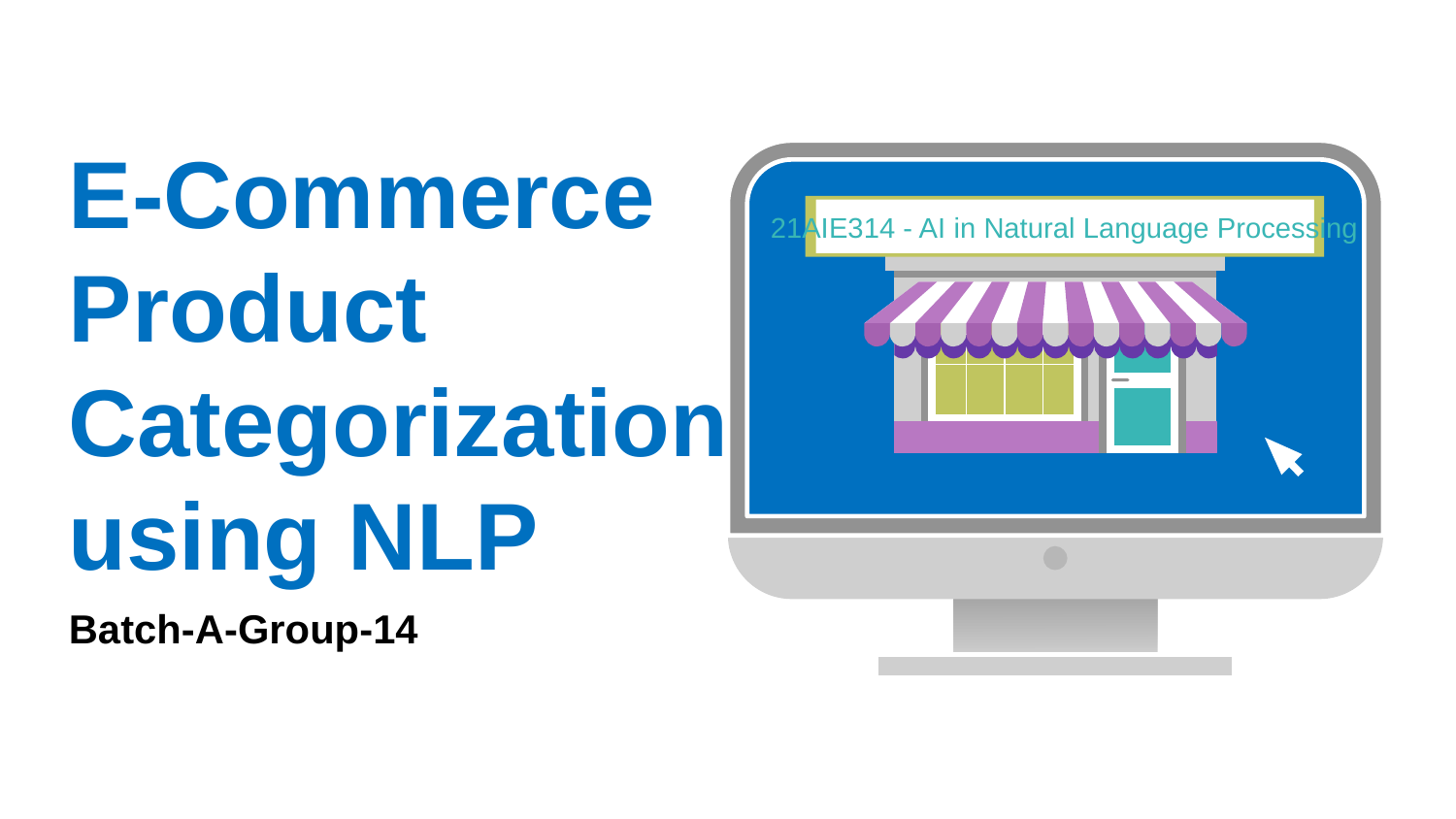

# E-Commerce Product Categorization using NLP

21AIE314 - AI in Natural Language Processing

Batch-A-Group-14